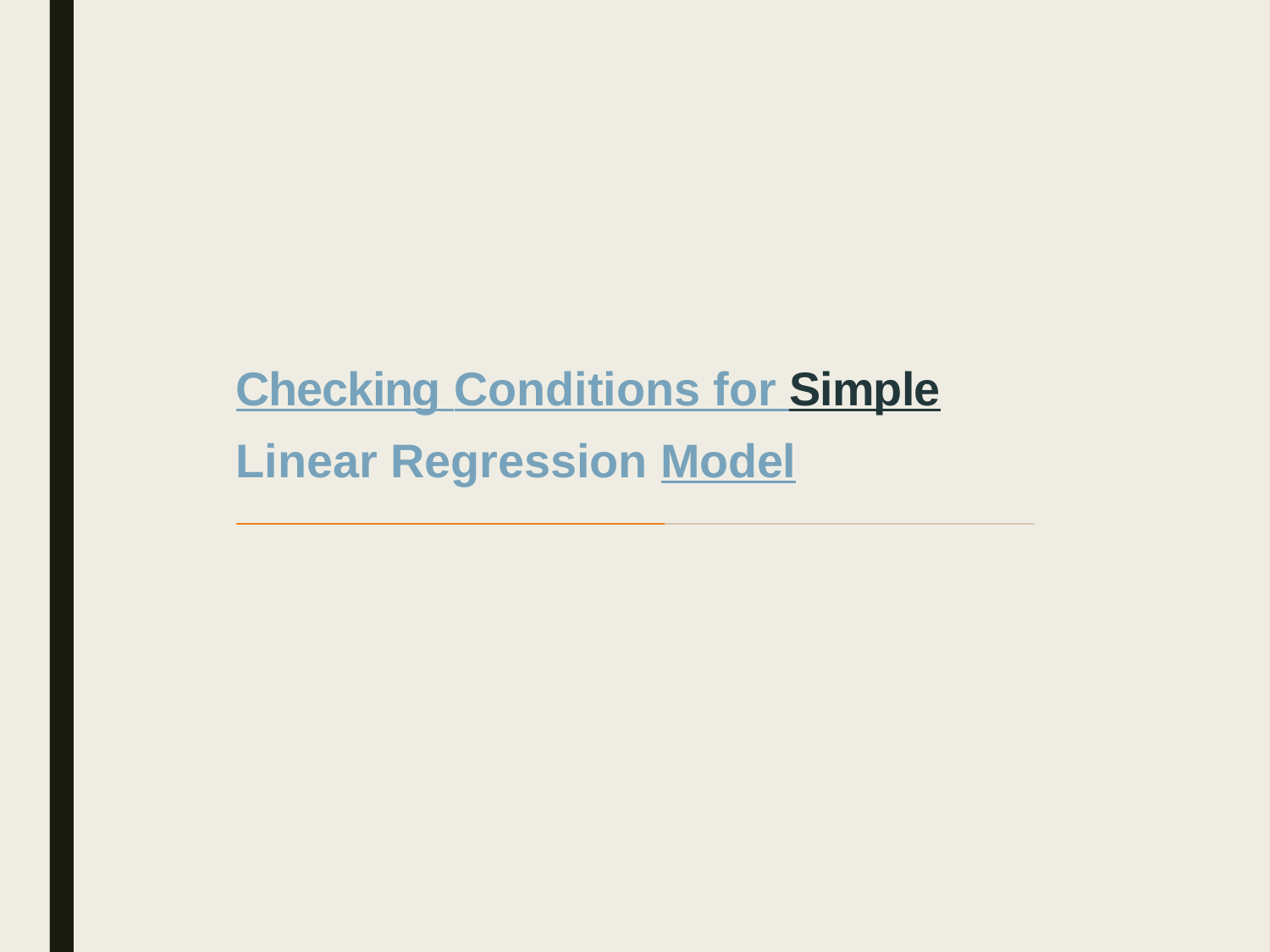

Checking Conditions for Simple Linear Regression Model